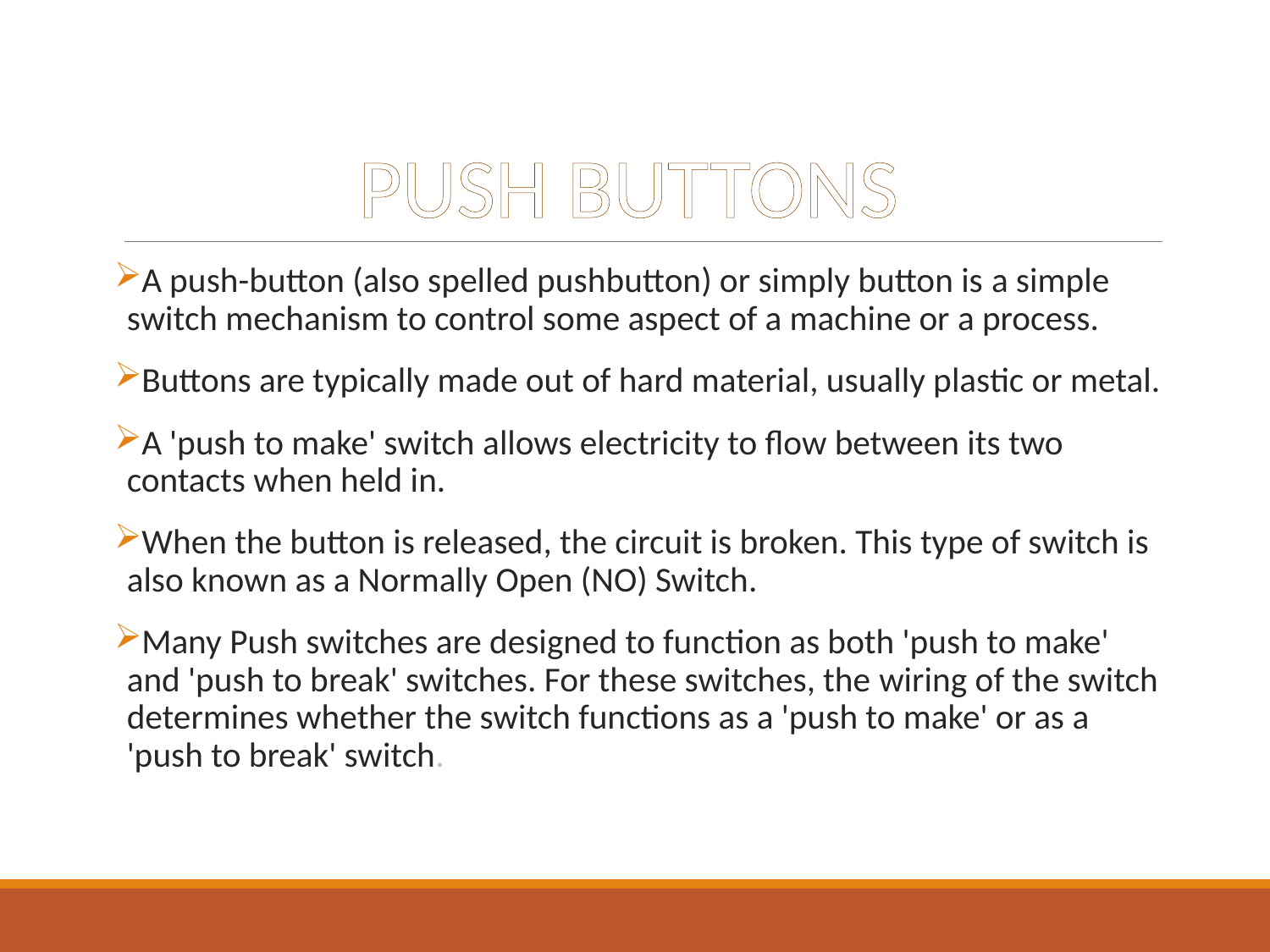

# PUSH BUTTONS
A push-button (also spelled pushbutton) or simply button is a simple switch mechanism to control some aspect of a machine or a process.
Buttons are typically made out of hard material, usually plastic or metal.
A 'push to make' switch allows electricity to flow between its two contacts when held in.
When the button is released, the circuit is broken. This type of switch is also known as a Normally Open (NO) Switch.
Many Push switches are designed to function as both 'push to make' and 'push to break' switches. For these switches, the wiring of the switch determines whether the switch functions as a 'push to make' or as a 'push to break' switch.